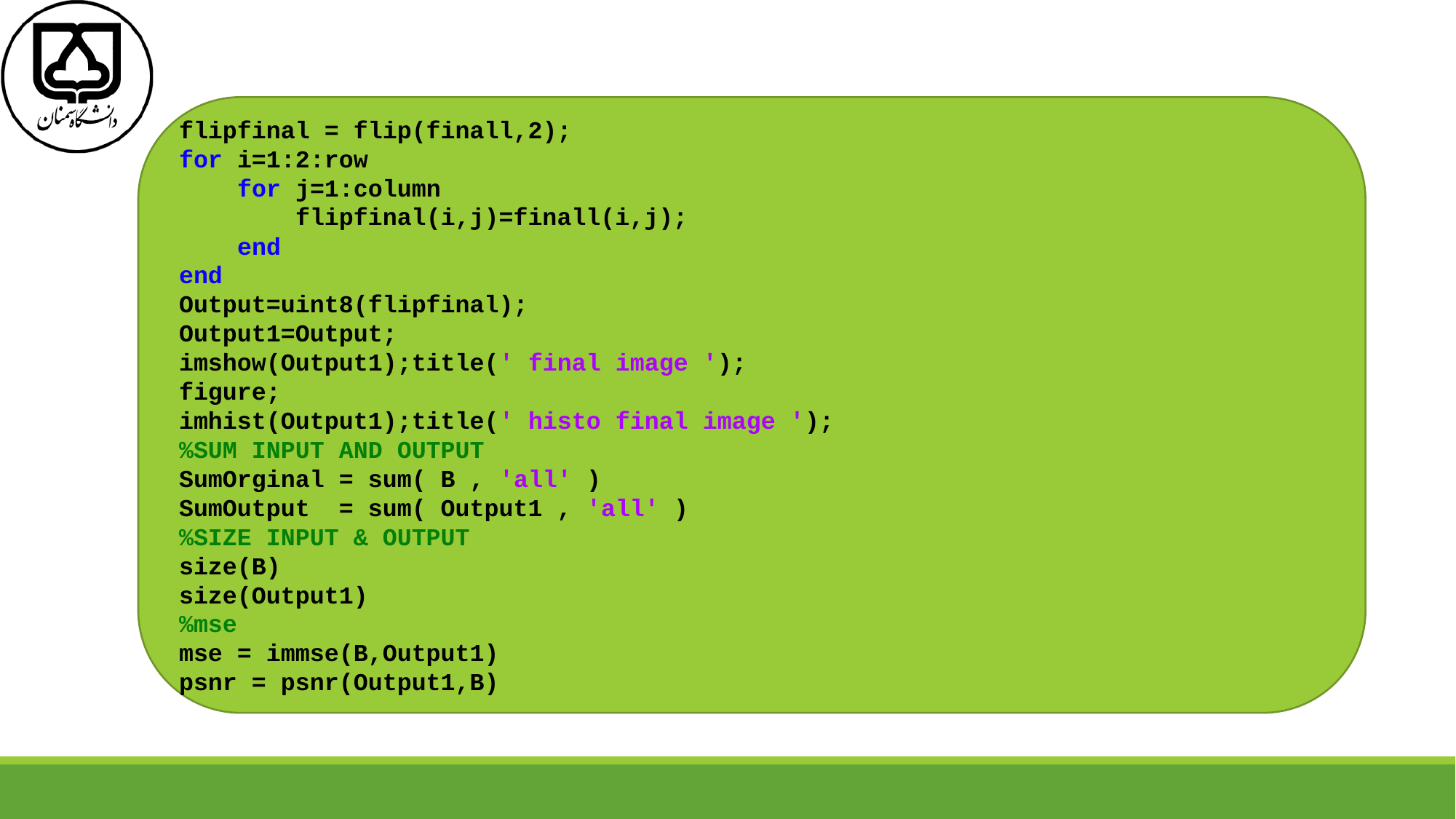

flipfinal = flip(finall,2);
for i=1:2:row
    for j=1:column
        flipfinal(i,j)=finall(i,j);
    end
end
Output=uint8(flipfinal);
Output1=Output;
imshow(Output1);title(' final image ');
figure;
imhist(Output1);title(' histo final image ');
%SUM INPUT AND OUTPUT
SumOrginal = sum( B , 'all' )
SumOutput  = sum( Output1 , 'all' )
%SIZE INPUT & OUTPUT
size(B)
size(Output1)
%mse
mse = immse(B,Output1)
psnr = psnr(Output1,B)

#